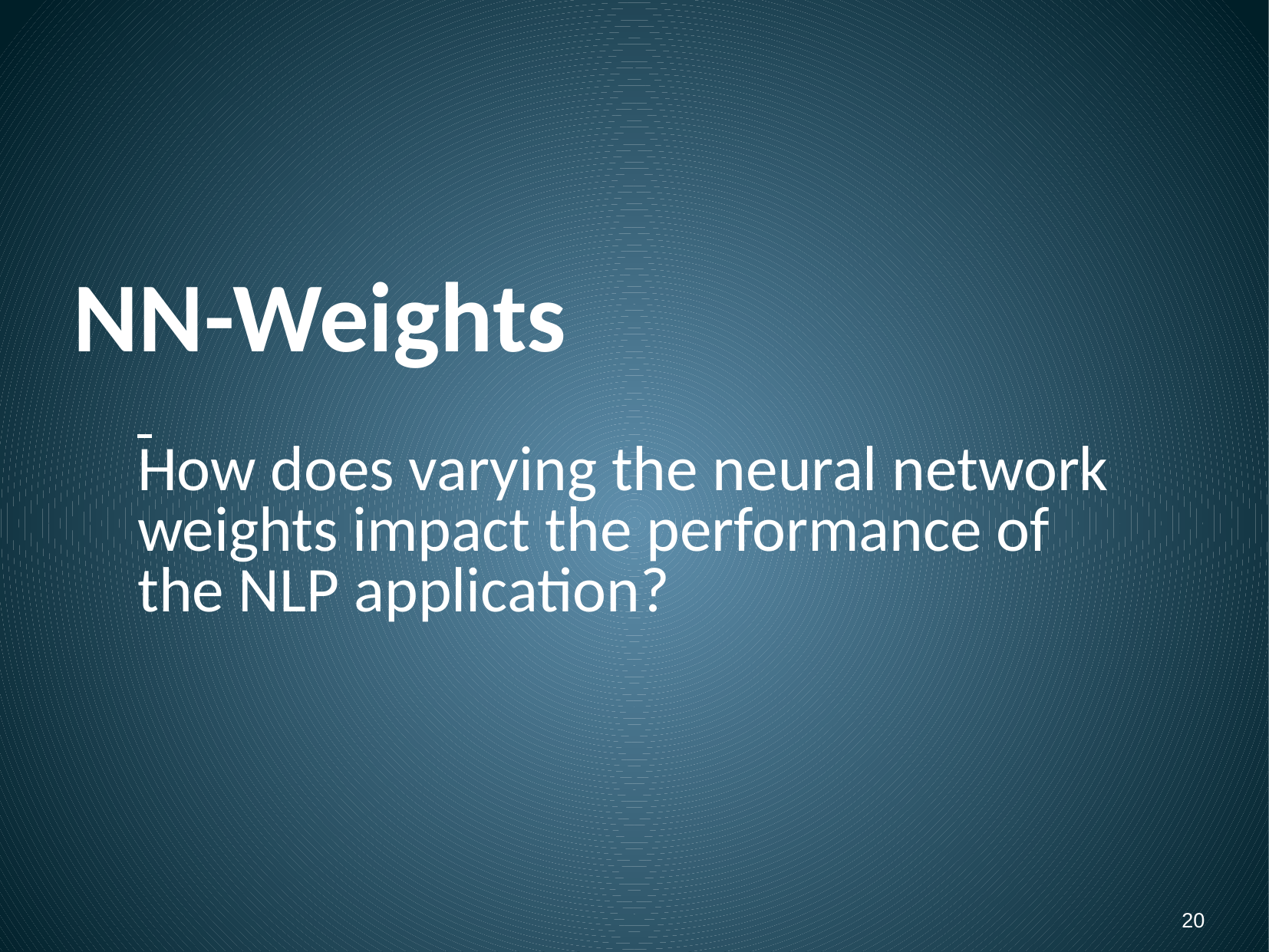

# NN-Weights
How does varying the neural network weights impact the performance of the NLP application?

20